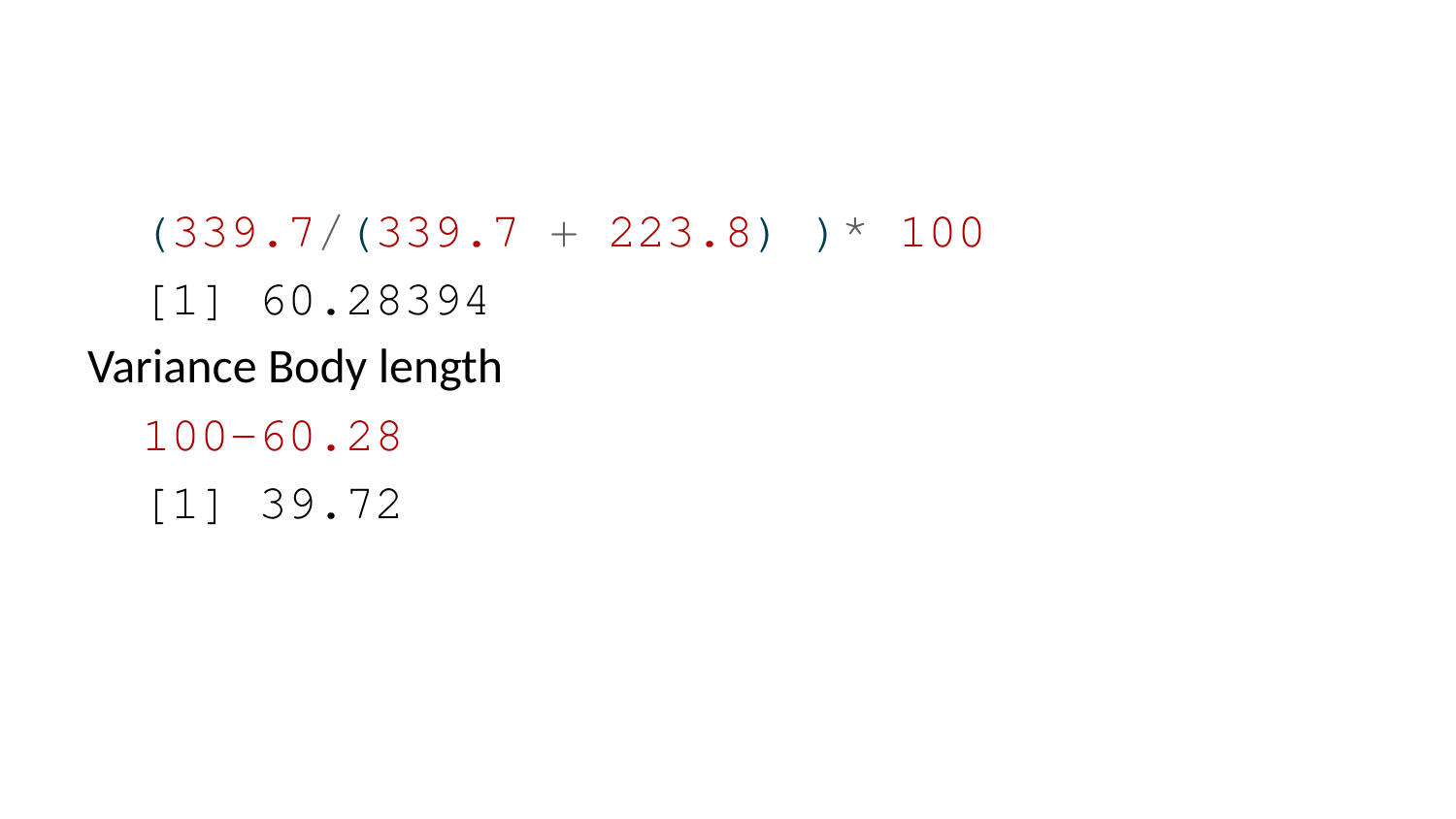

(339.7/(339.7 + 223.8) )* 100
[1] 60.28394
Variance Body length
100-60.28
[1] 39.72